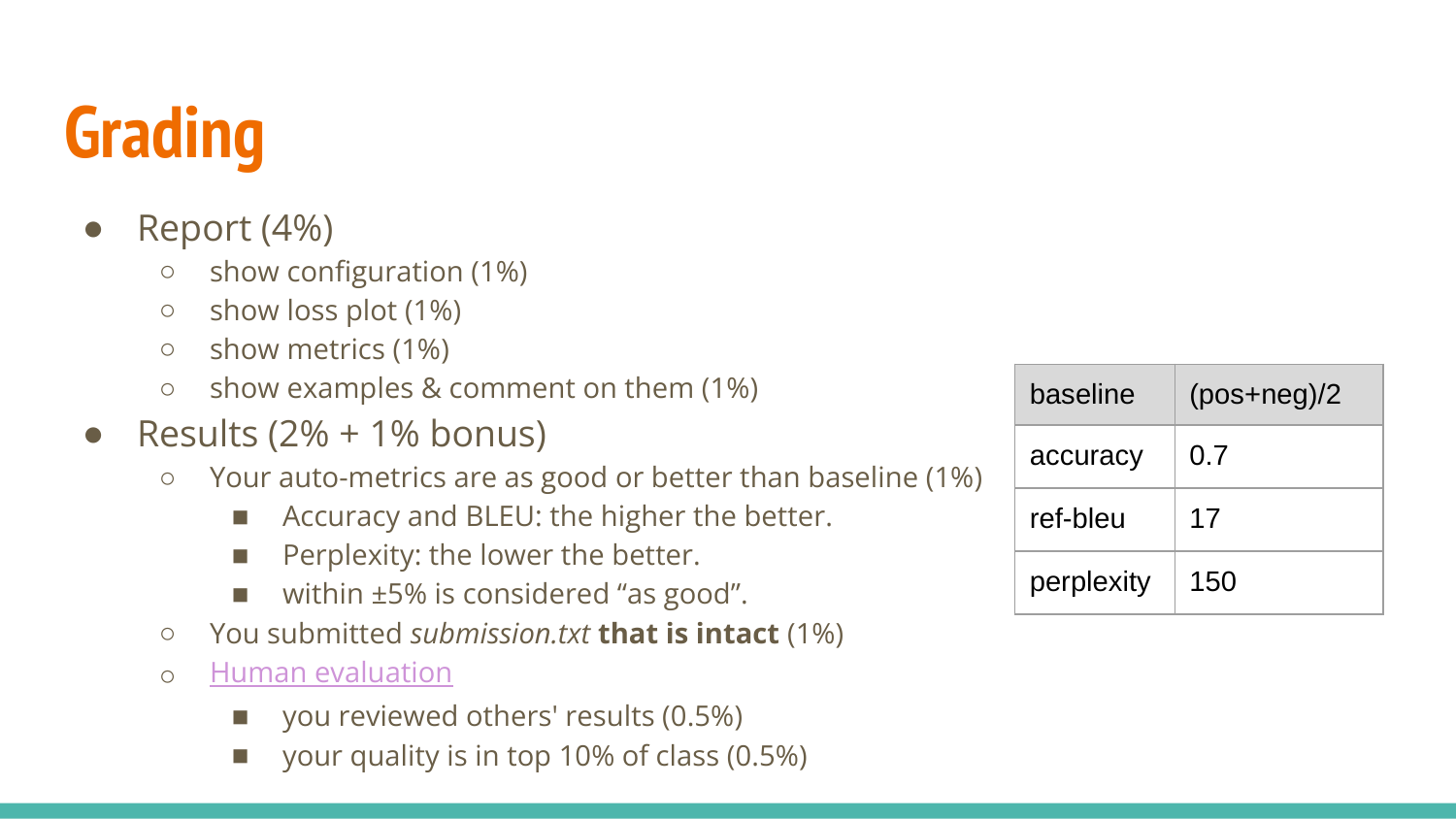

# Grading
Report (4%)
show configuration (1%)
show loss plot (1%)
show metrics (1%)
show examples & comment on them (1%)
Results (2% + 1% bonus)
Your auto-metrics are as good or better than baseline (1%)
Accuracy and BLEU: the higher the better.
Perplexity: the lower the better.
within ±5% is considered “as good”.
You submitted submission.txt that is intact (1%)
Human evaluation
you reviewed others' results (0.5%)
your quality is in top 10% of class (0.5%)
| baseline | (pos+neg)/2 |
| --- | --- |
| accuracy | 0.7 |
| ref-bleu | 17 |
| perplexity | 150 |